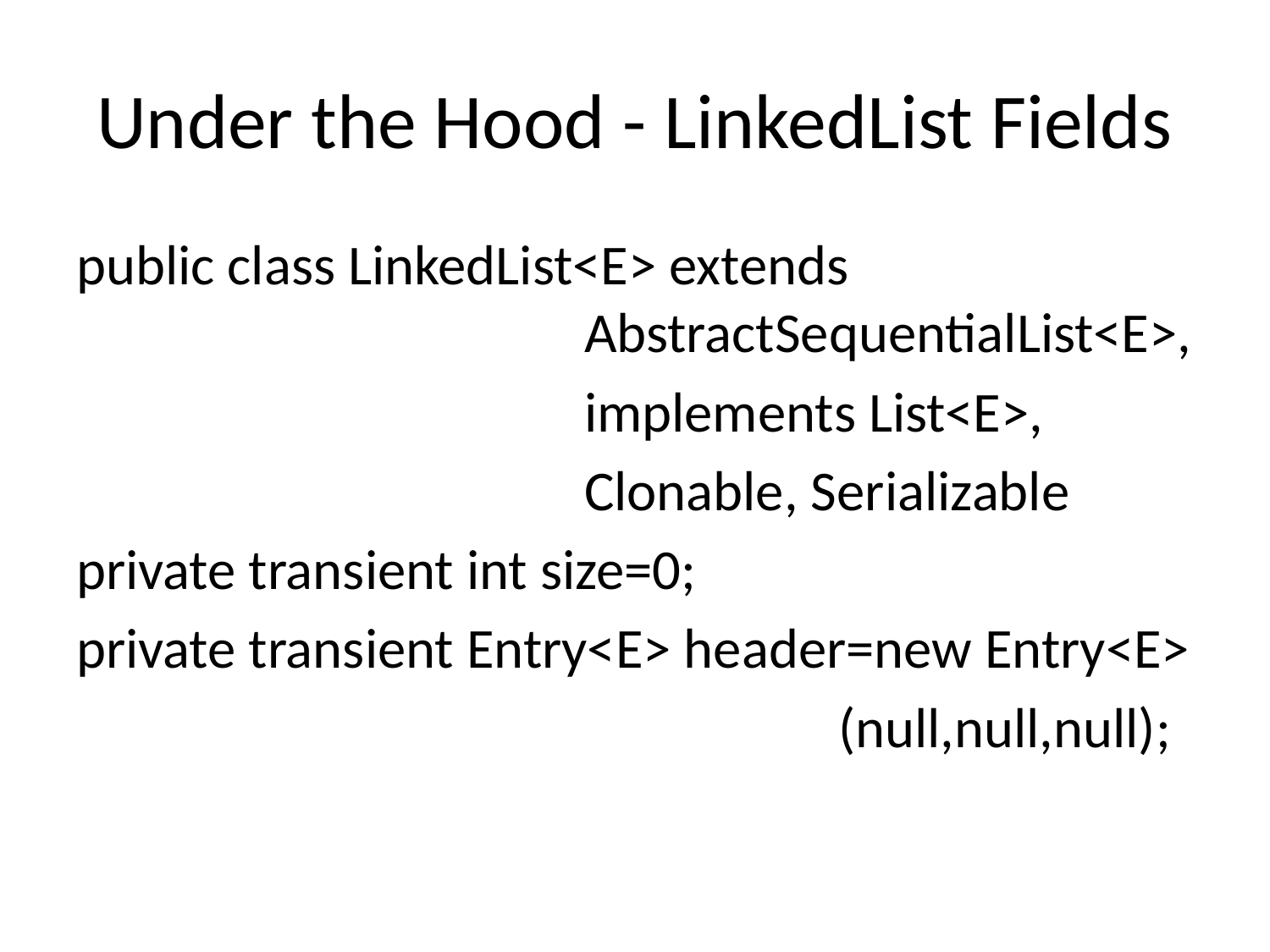

# Under the Hood - LinkedList Fields
public class LinkedList<E> extends 						AbstractSequentialList<E>,
				implements List<E>,
				Clonable, Serializable
private transient int size=0;
private transient Entry<E> header=new Entry<E>
						(null,null,null);